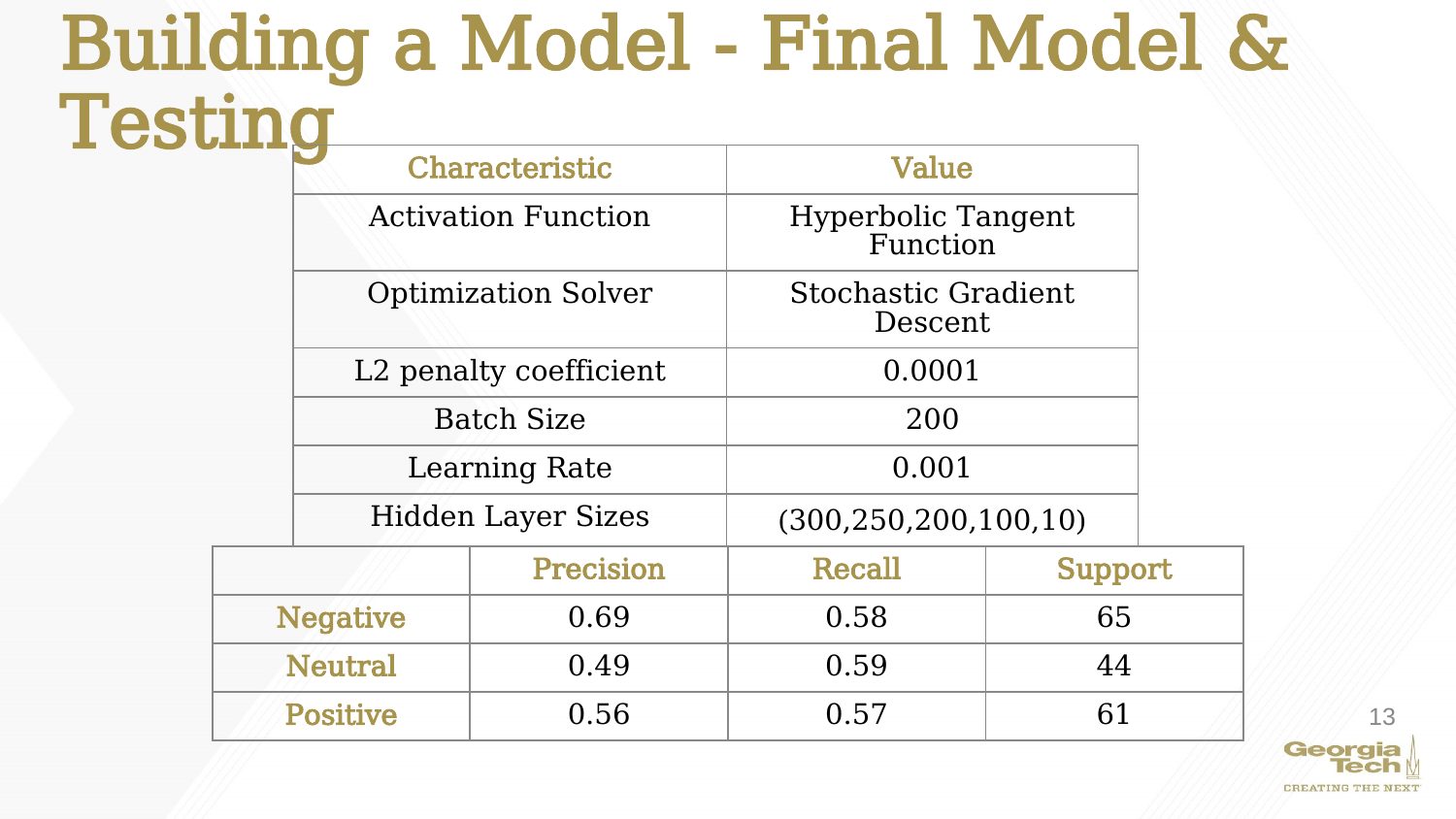

# Building a Model - Final Model & Testing
| Characteristic | Value |
| --- | --- |
| Activation Function | Hyperbolic Tangent Function |
| Optimization Solver | Stochastic Gradient Descent |
| L2 penalty coefficient | 0.0001 |
| Batch Size | 200 |
| Learning Rate | 0.001 |
| Hidden Layer Sizes | (300,250,200,100,10) |
|  | Precision | Recall | Support |
| --- | --- | --- | --- |
| Negative | 0.69 | 0.58 | 65 |
| Neutral | 0.49 | 0.59 | 44 |
| Positive | 0.56 | 0.57 | 61 |
13